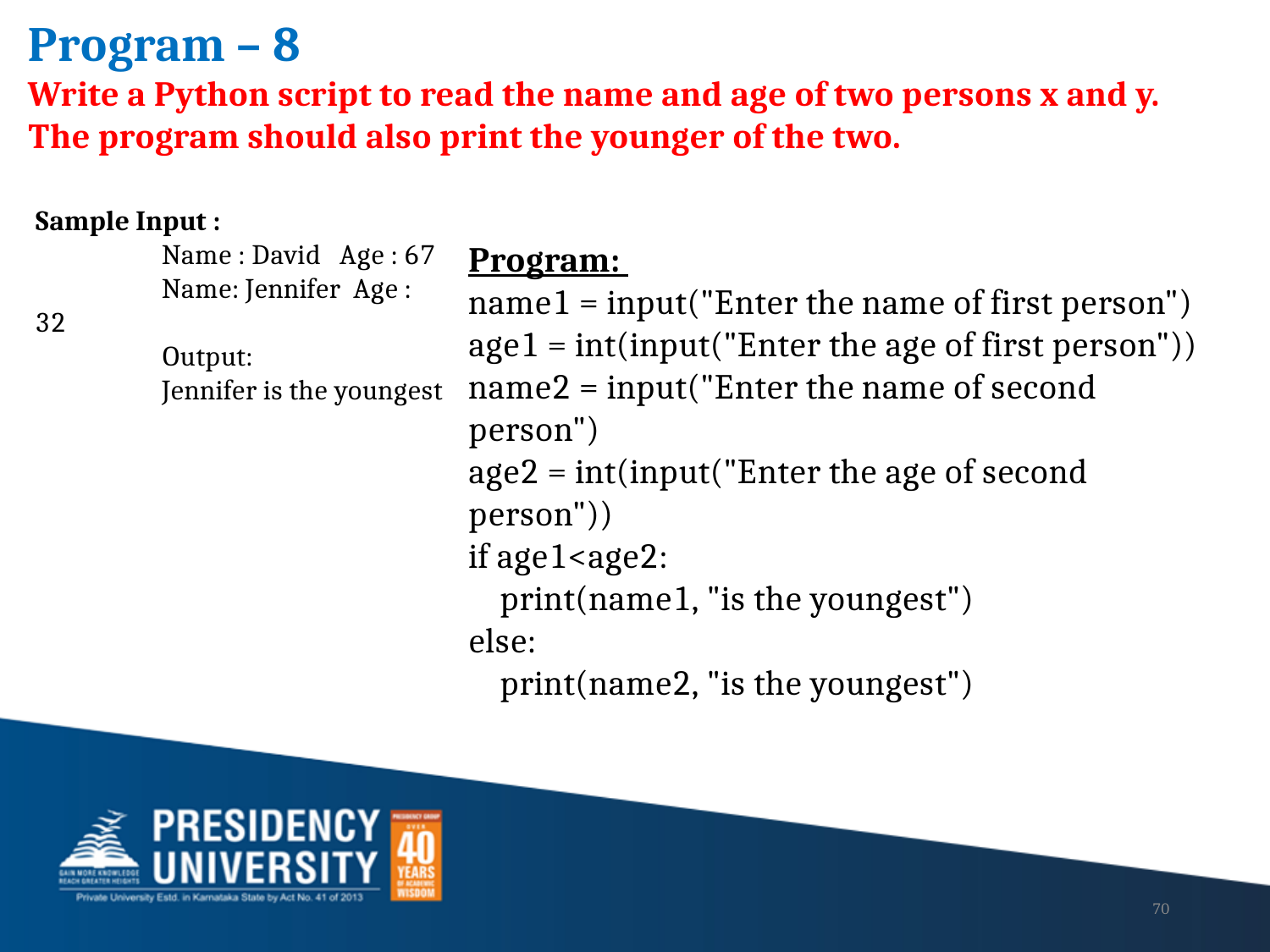

Program – 8
Write a Python script to read the name and age of two persons x and y.
The program should also print the younger of the two.
Sample Input :
	Name : David   Age : 67
	Name: Jennifer  Age : 32
 	Output:
	Jennifer is the youngest

Program:
name1 = input("Enter the name of first person")
age1 = int(input("Enter the age of first person"))
name2 = input("Enter the name of second person")
age2 = int(input("Enter the age of second person"))
if age1<age2:
    print(name1, "is the youngest")
else:
    print(name2, "is the youngest")
70